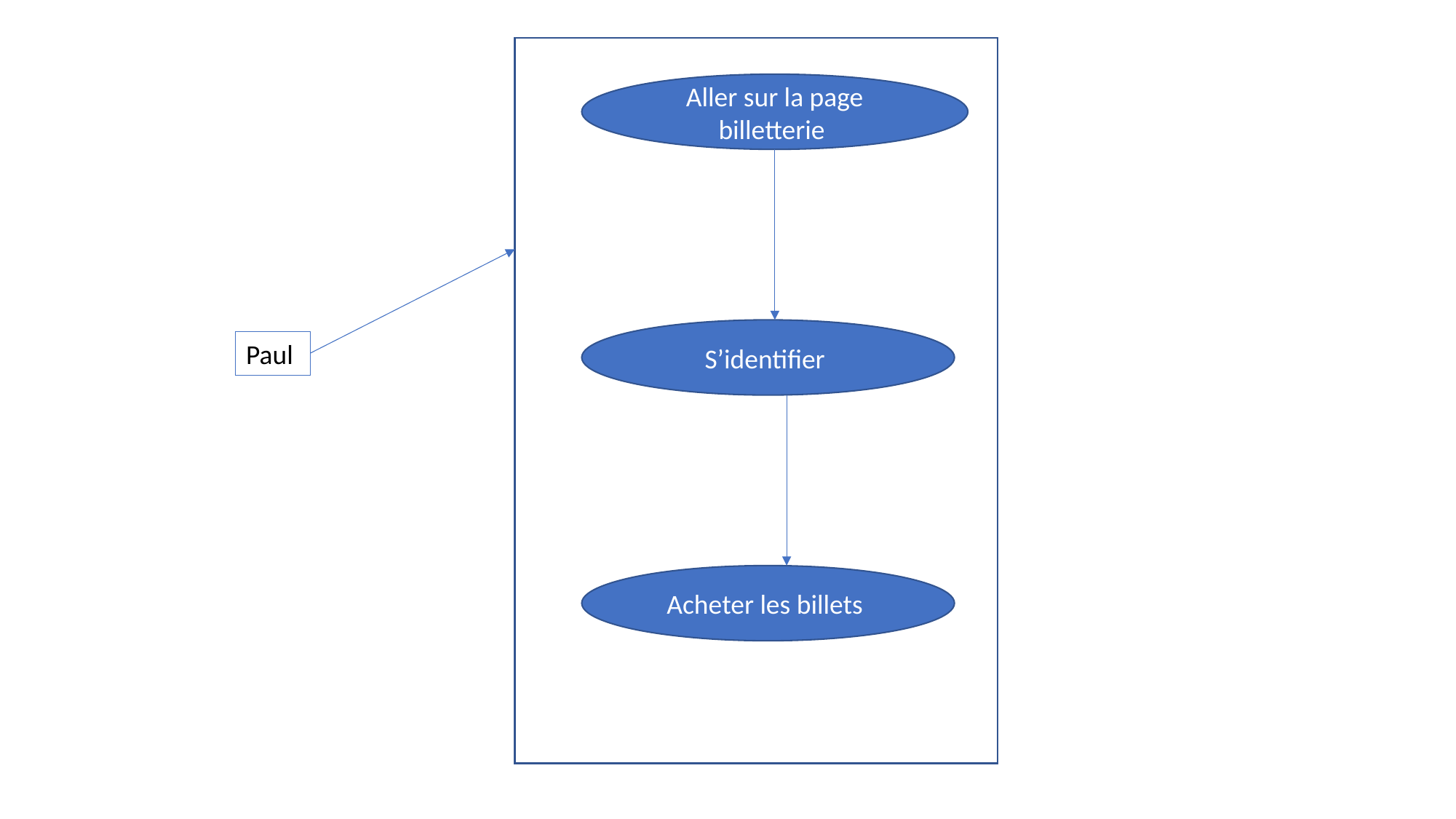

Aller sur la page billetterie
S’identifier
Paul
Acheter les billets